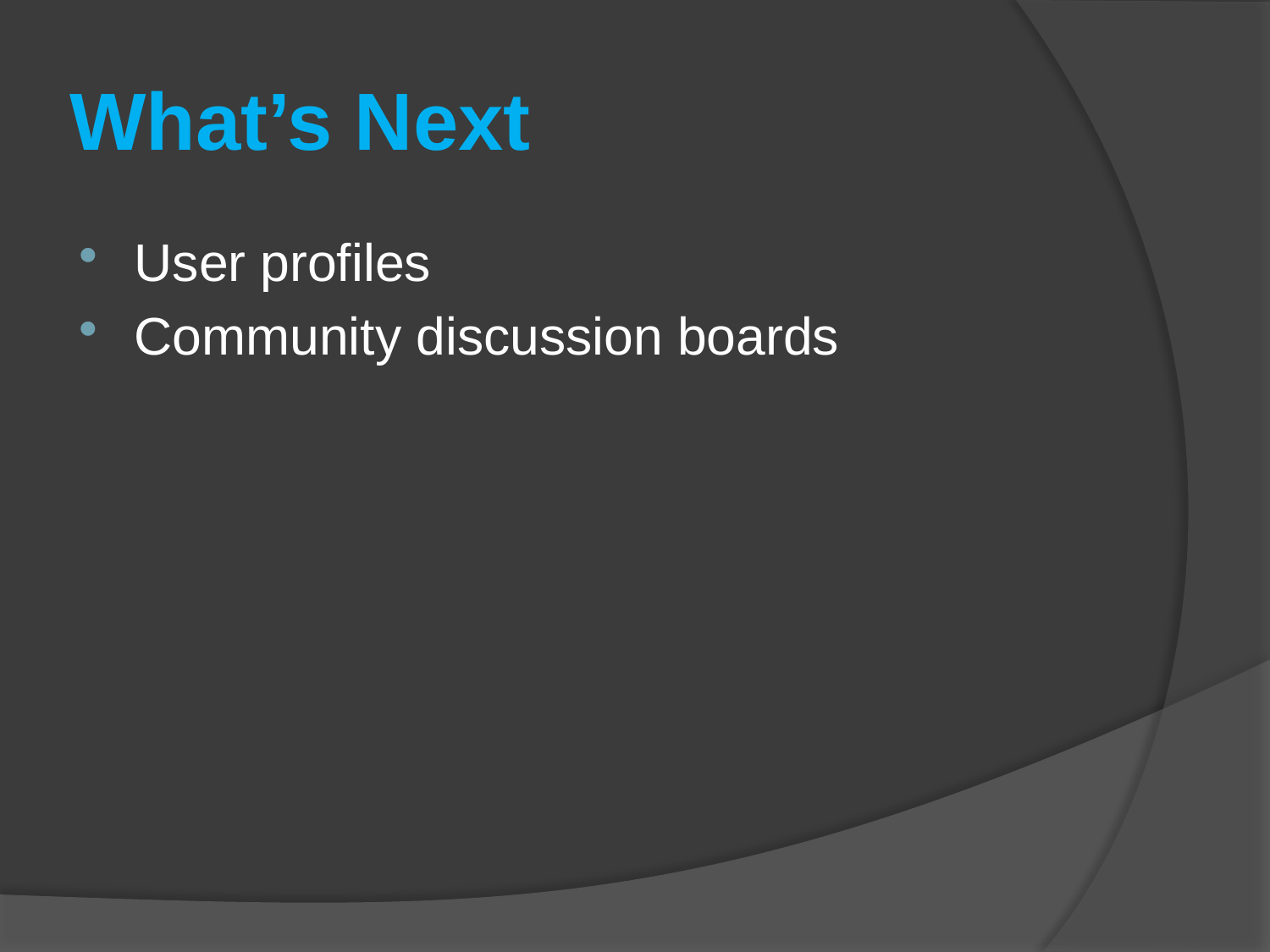

# What’s Next
User profiles
Community discussion boards